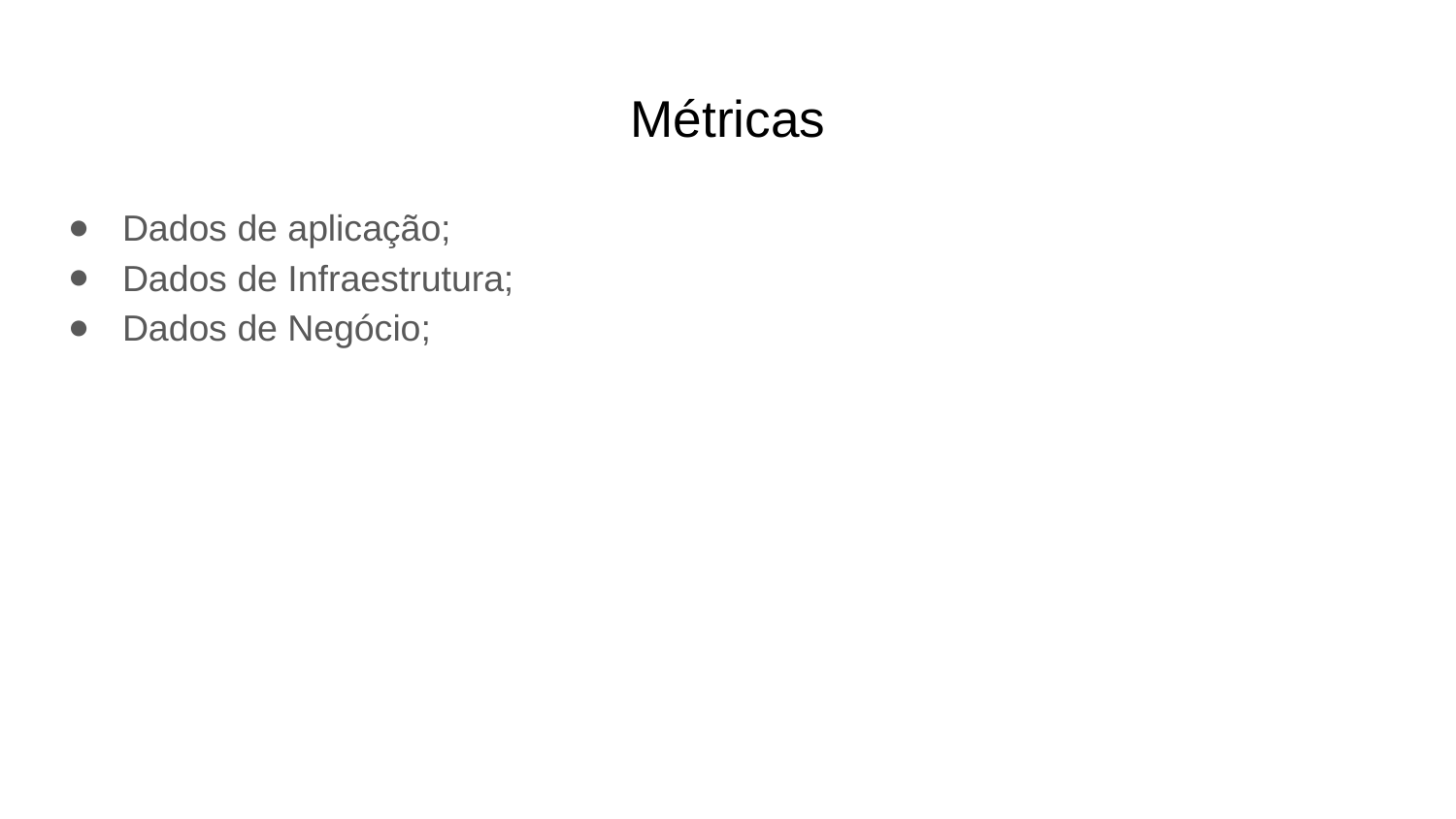

# Métricas
Dados de aplicação;
Dados de Infraestrutura;
Dados de Negócio;